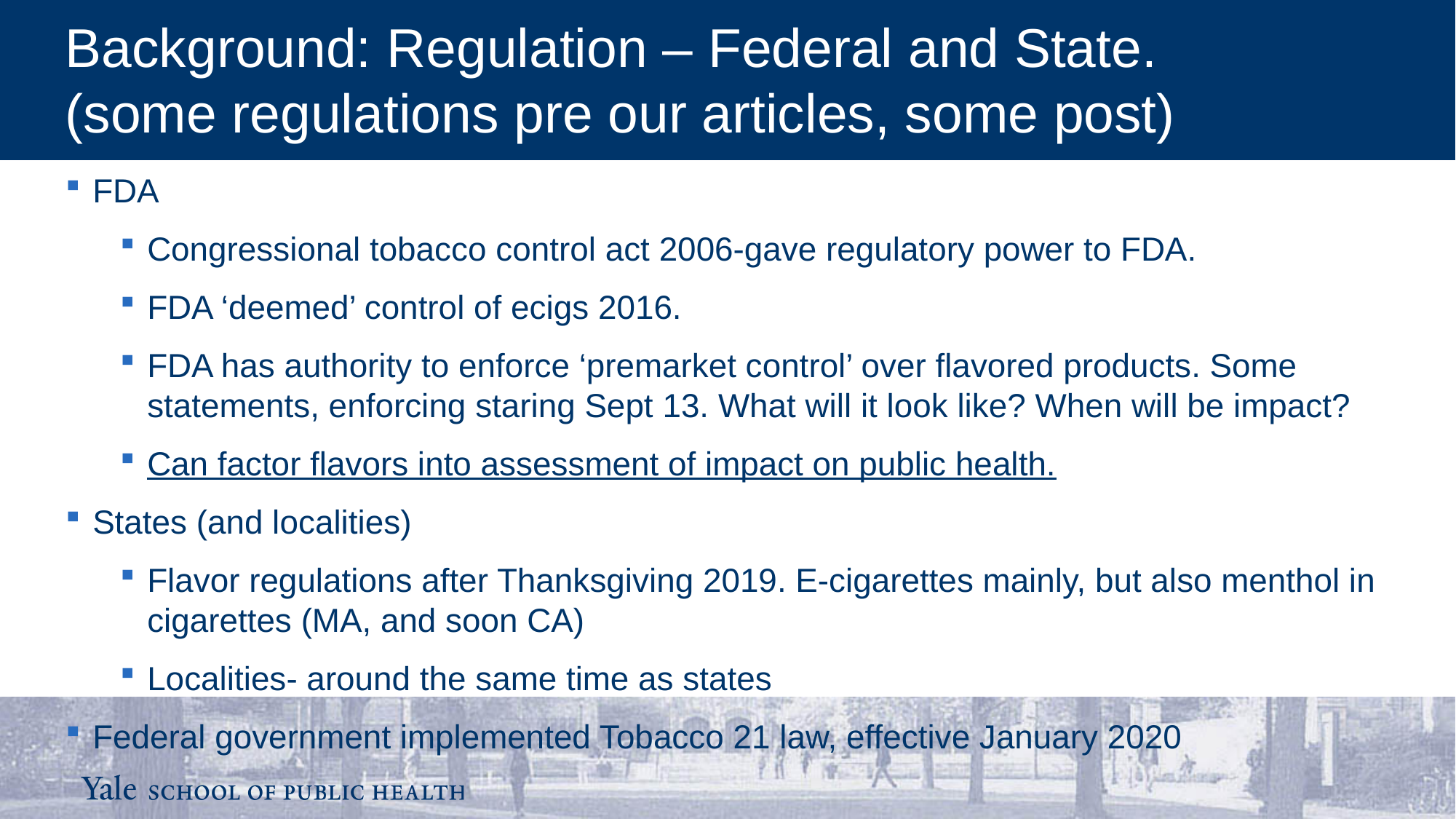

Background: Regulation – Federal and State.
(some regulations pre our articles, some post)
FDA
Congressional tobacco control act 2006-gave regulatory power to FDA.
FDA ‘deemed’ control of ecigs 2016.
FDA has authority to enforce ‘premarket control’ over flavored products. Some statements, enforcing staring Sept 13. What will it look like? When will be impact?
Can factor flavors into assessment of impact on public health.
States (and localities)
Flavor regulations after Thanksgiving 2019. E-cigarettes mainly, but also menthol in cigarettes (MA, and soon CA)
Localities- around the same time as states
Federal government implemented Tobacco 21 law, effective January 2020